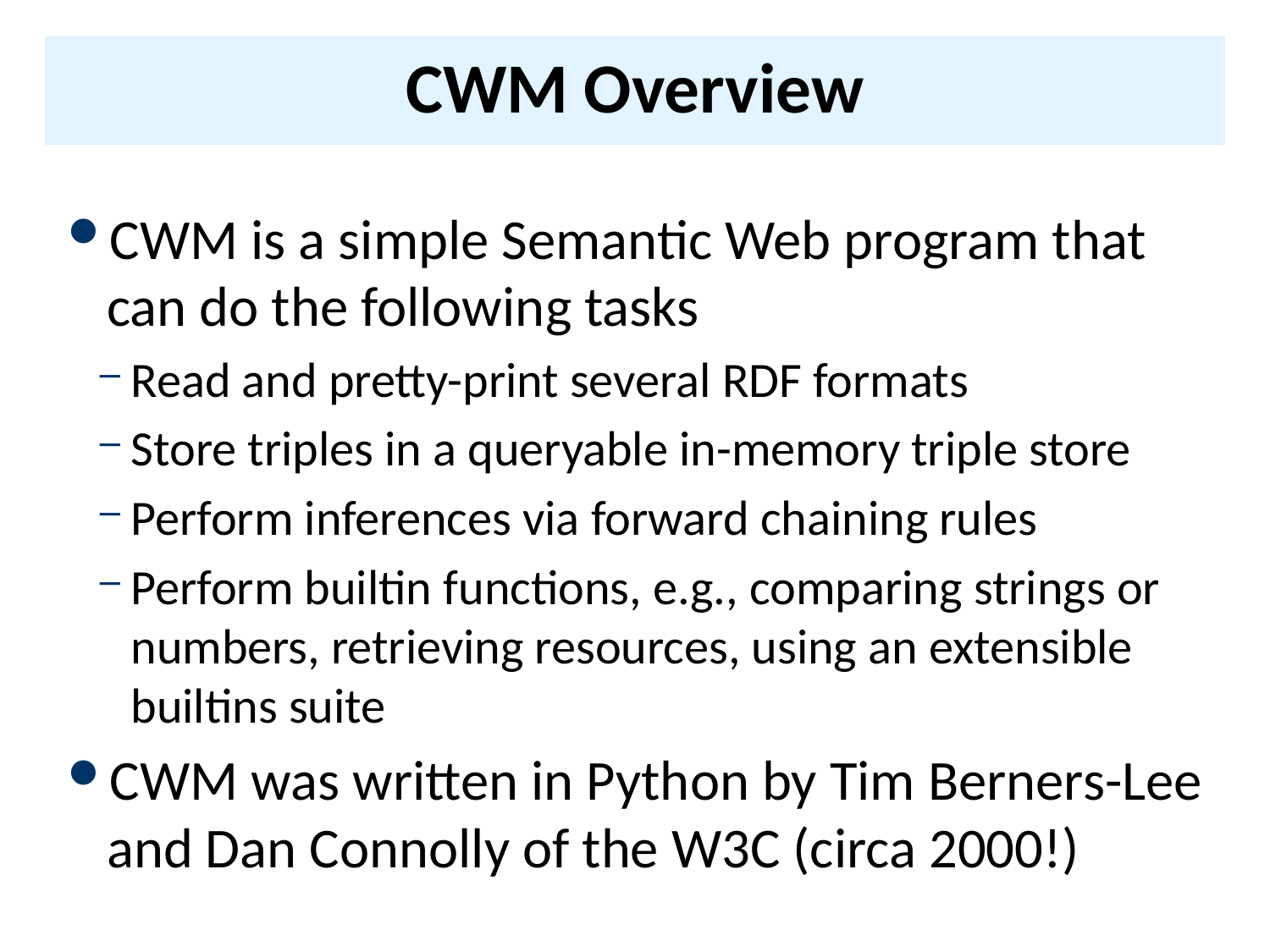

# CWM Overview
CWM is a simple Semantic Web program that can do the following tasks
Read and pretty-print several RDF formats
Store triples in a queryable in-memory triple store
Perform inferences via forward chaining rules
Perform builtin functions, e.g., comparing strings or numbers, retrieving resources, using an extensible builtins suite
CWM was written in Python by Tim Berners-Lee and Dan Connolly of the W3C (circa 2000!)